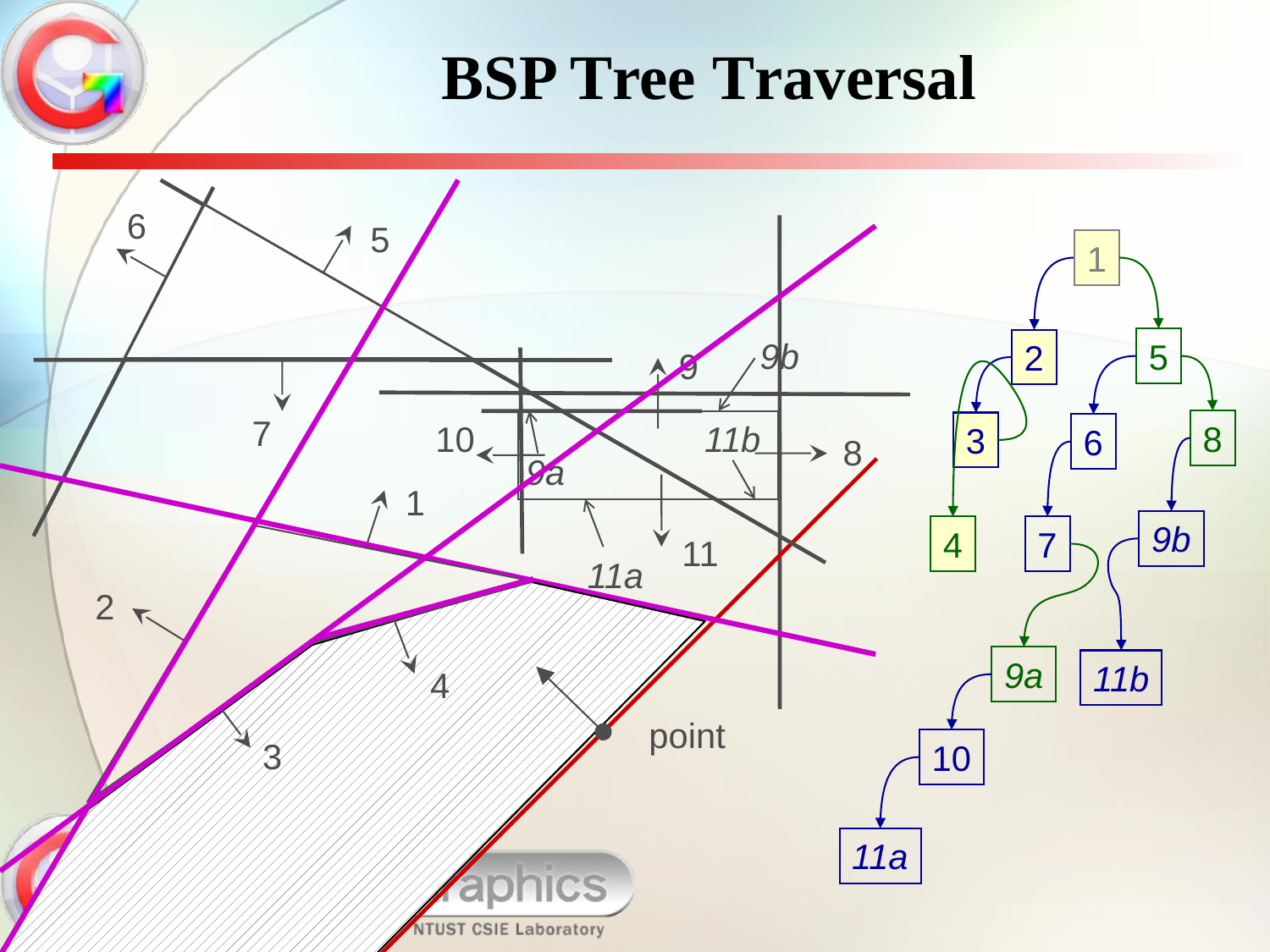

BSP Tree Traversal

6

5

1

9b
5
2

9

7
10
11b
8

3
6
8
9a

1

9b
7
4

11
11a
2

9a
11b
4

point
3
10
11a